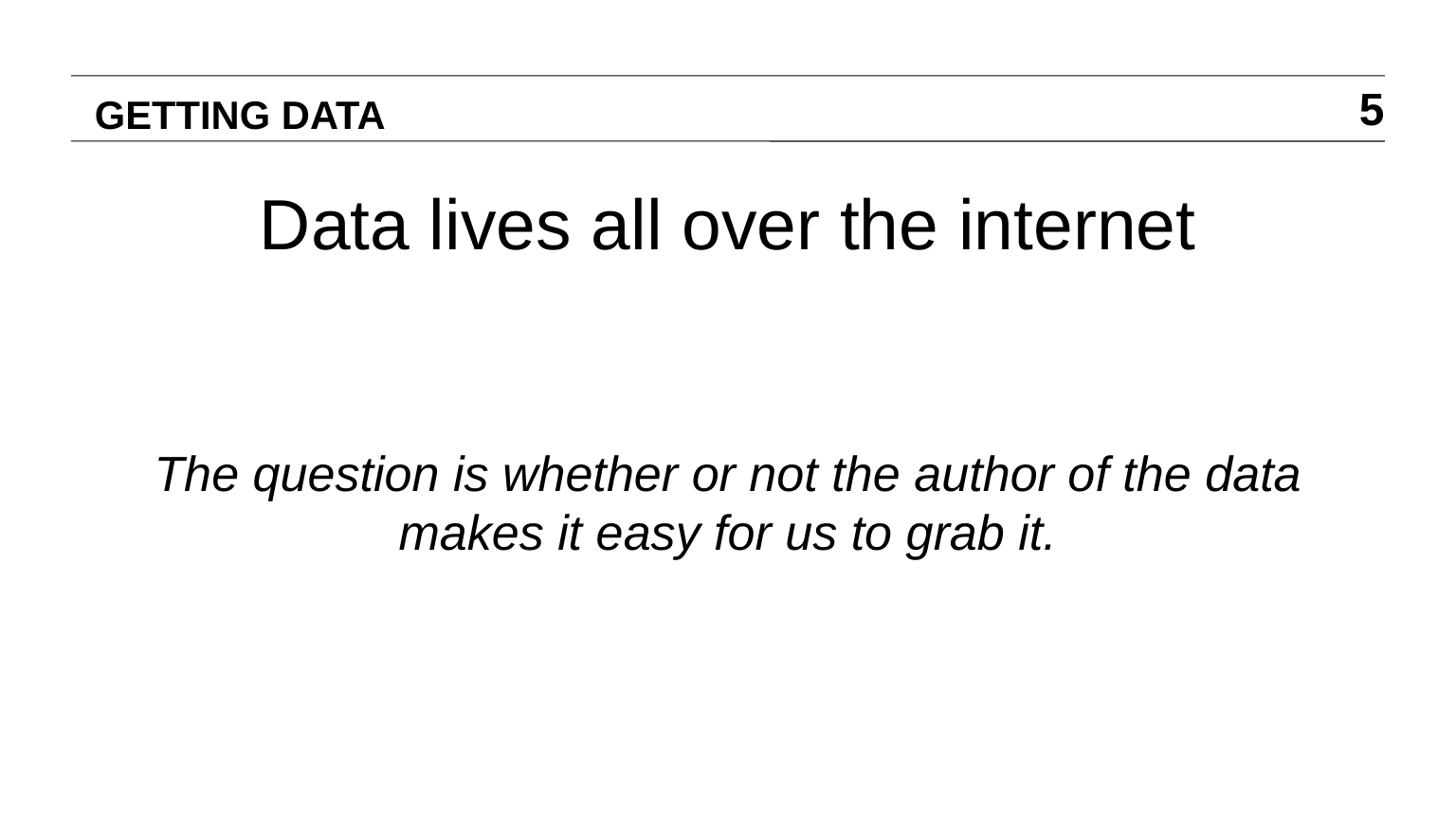

GETTING DATA
5
Data lives all over the internet

The question is whether or not the author of the data makes it easy for us to grab it.